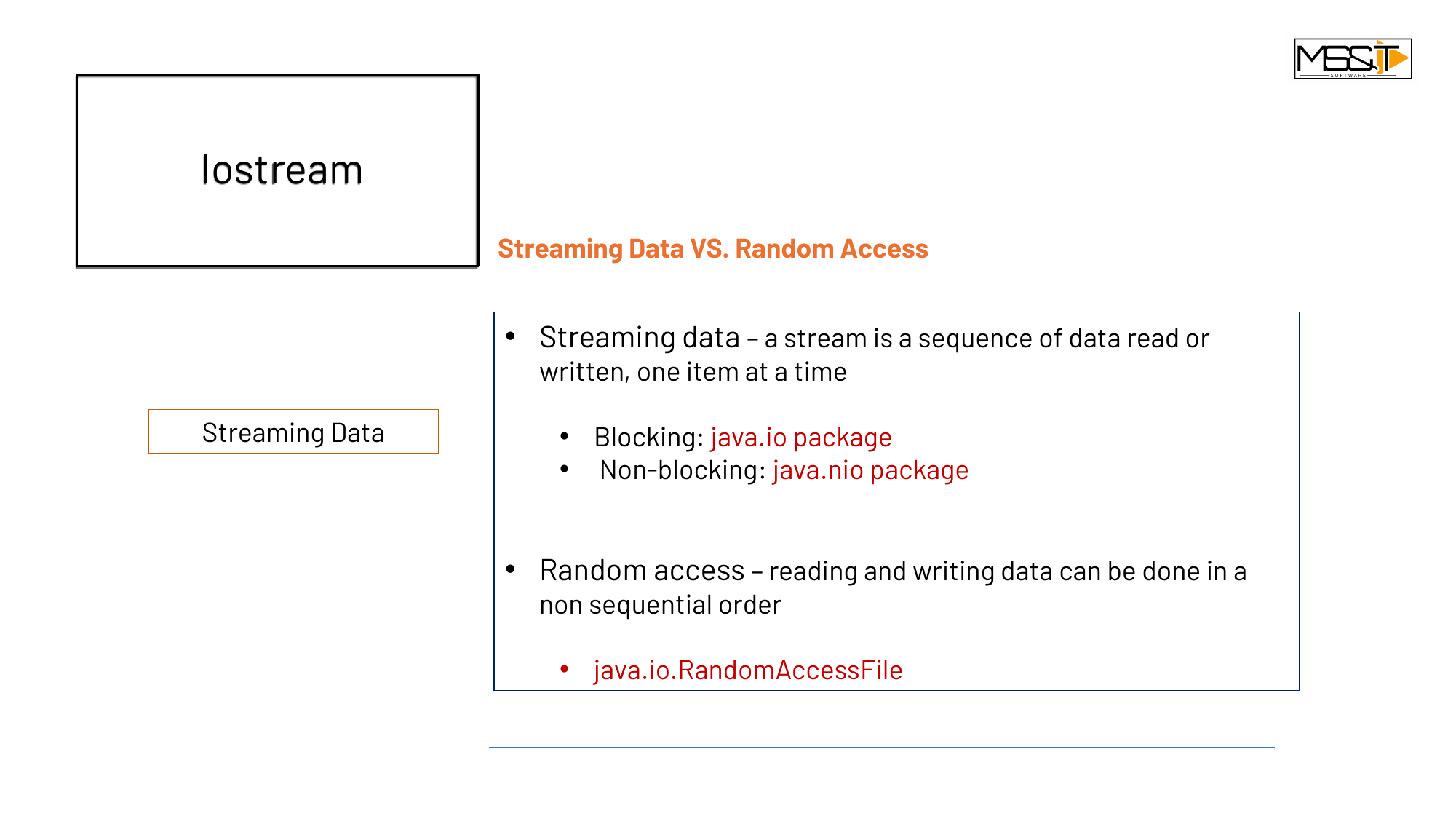

Streaming Data VS. Random Access
Streaming data – a stream is a sequence of data read or written, one item at a time

Blocking: java.io package
 Non-blocking: java.nio package

Random access – reading and writing data can be done in a non sequential order

java.io.RandomAccessFile
Streaming Data